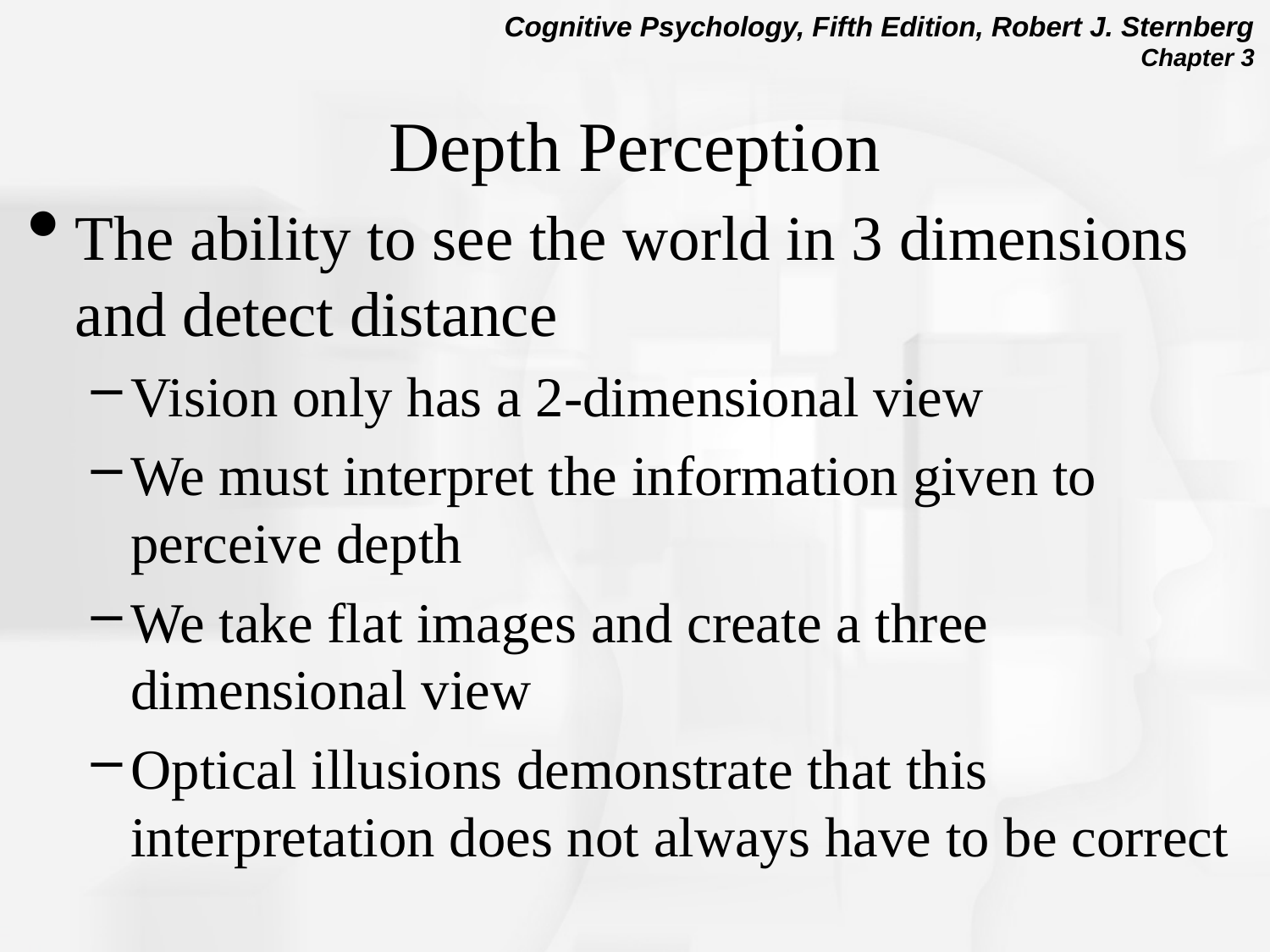

# Depth Perception
The ability to see the world in 3 dimensions and detect distance
Vision only has a 2-dimensional view
We must interpret the information given to perceive depth
We take flat images and create a three dimensional view
Optical illusions demonstrate that this interpretation does not always have to be correct